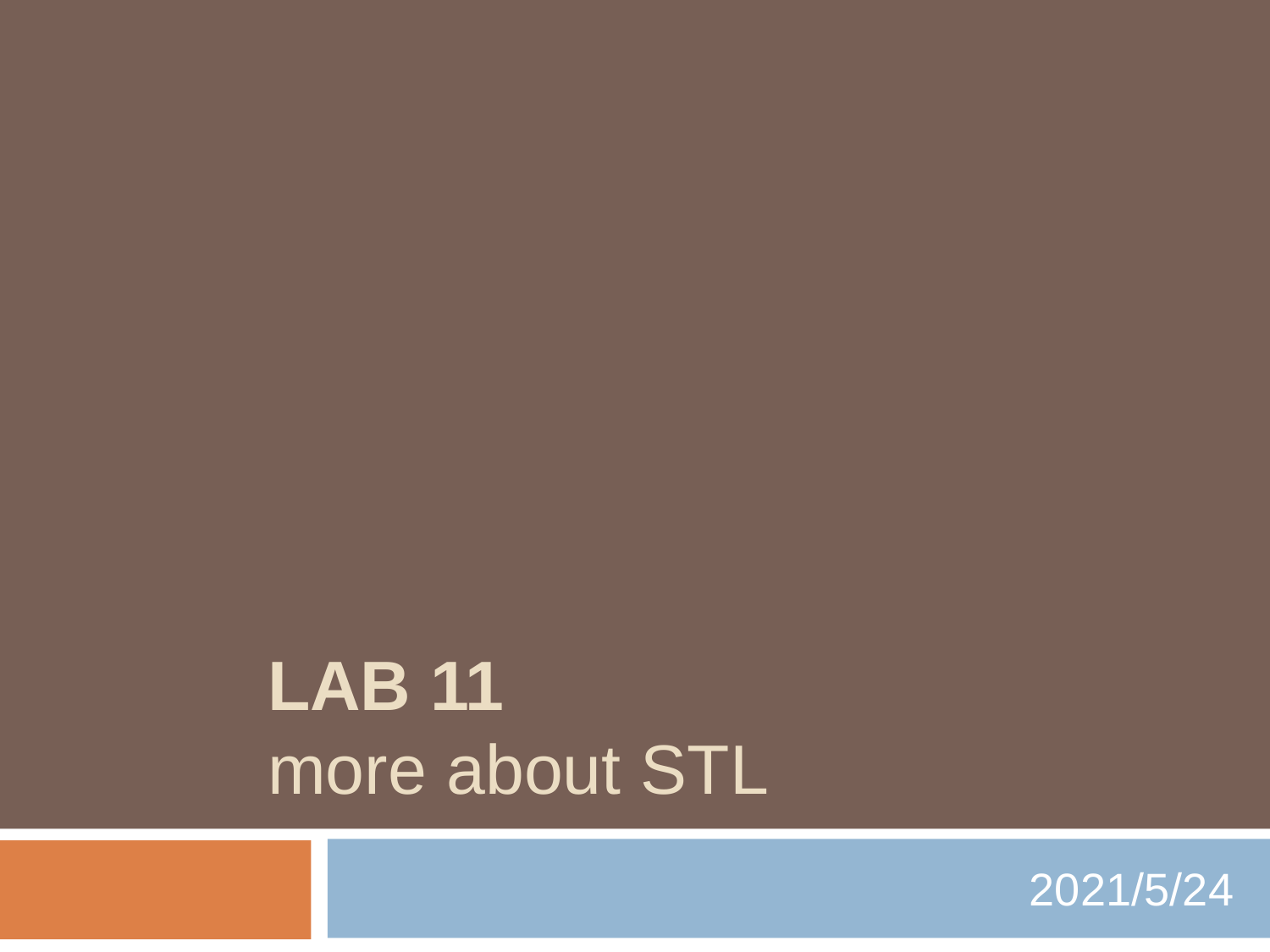

# LAB 11 more about STL
2021/5/24